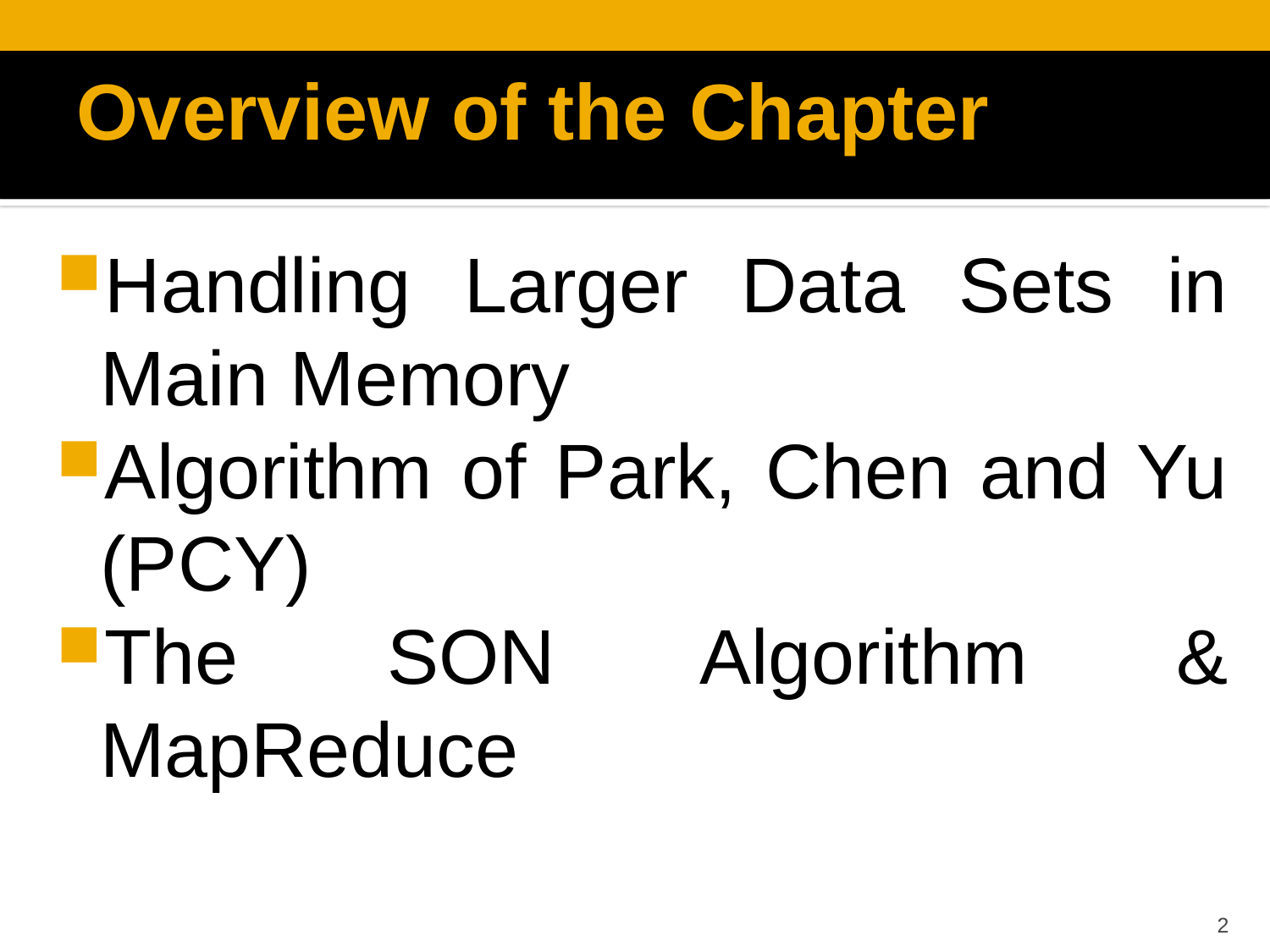

# Overview of the Chapter
Handling Larger Data Sets in Main Memory
Algorithm of Park, Chen and Yu (PCY)
The SON Algorithm & MapReduce
2